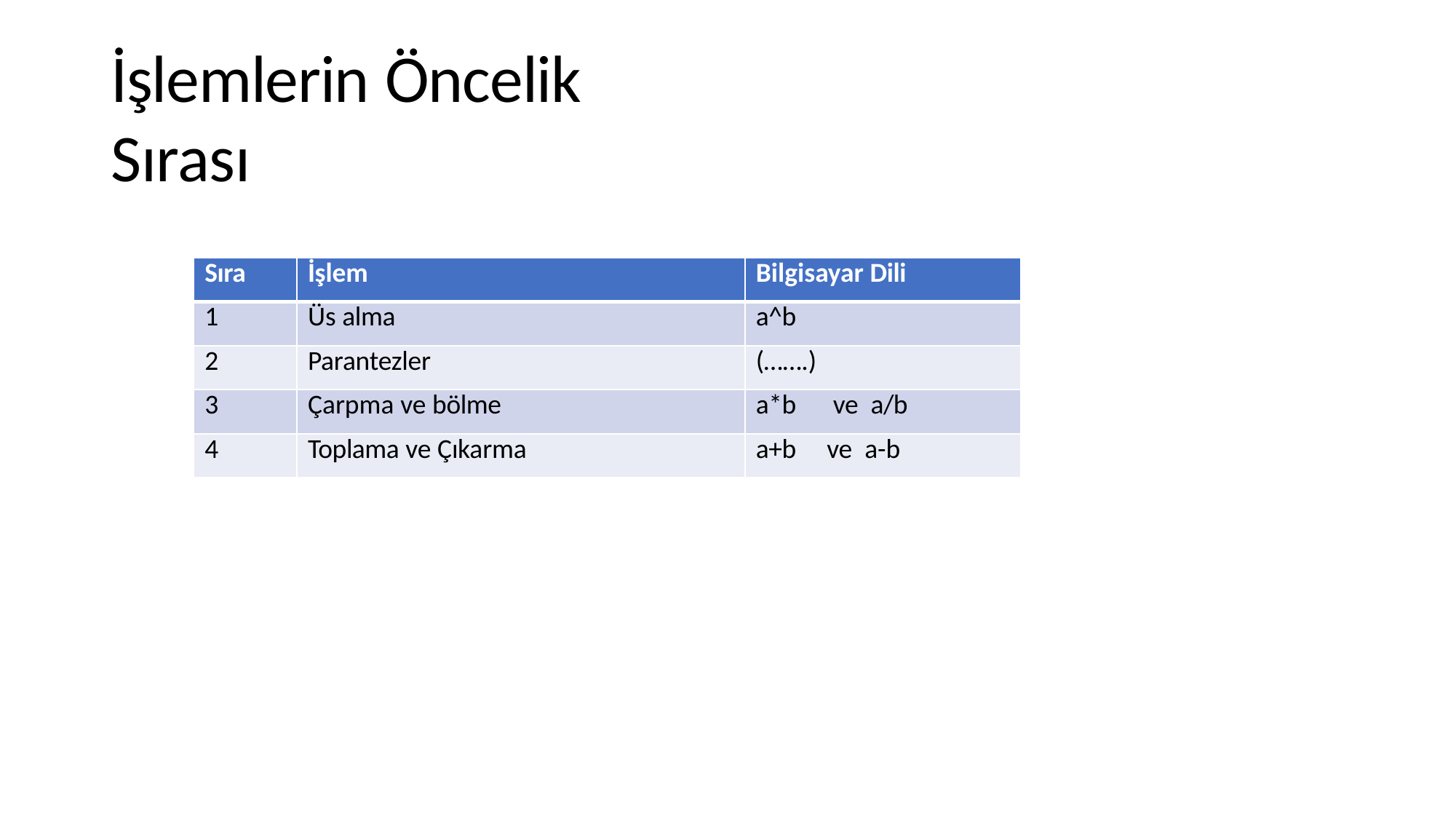

# İşlemlerin Öncelik Sırası
| Sıra | İşlem | Bilgisayar Dili |
| --- | --- | --- |
| 1 | Üs alma | a^b |
| 2 | Parantezler | (…….) |
| 3 | Çarpma ve bölme | a\*b ve a/b |
| 4 | Toplama ve Çıkarma | a+b ve a-b |